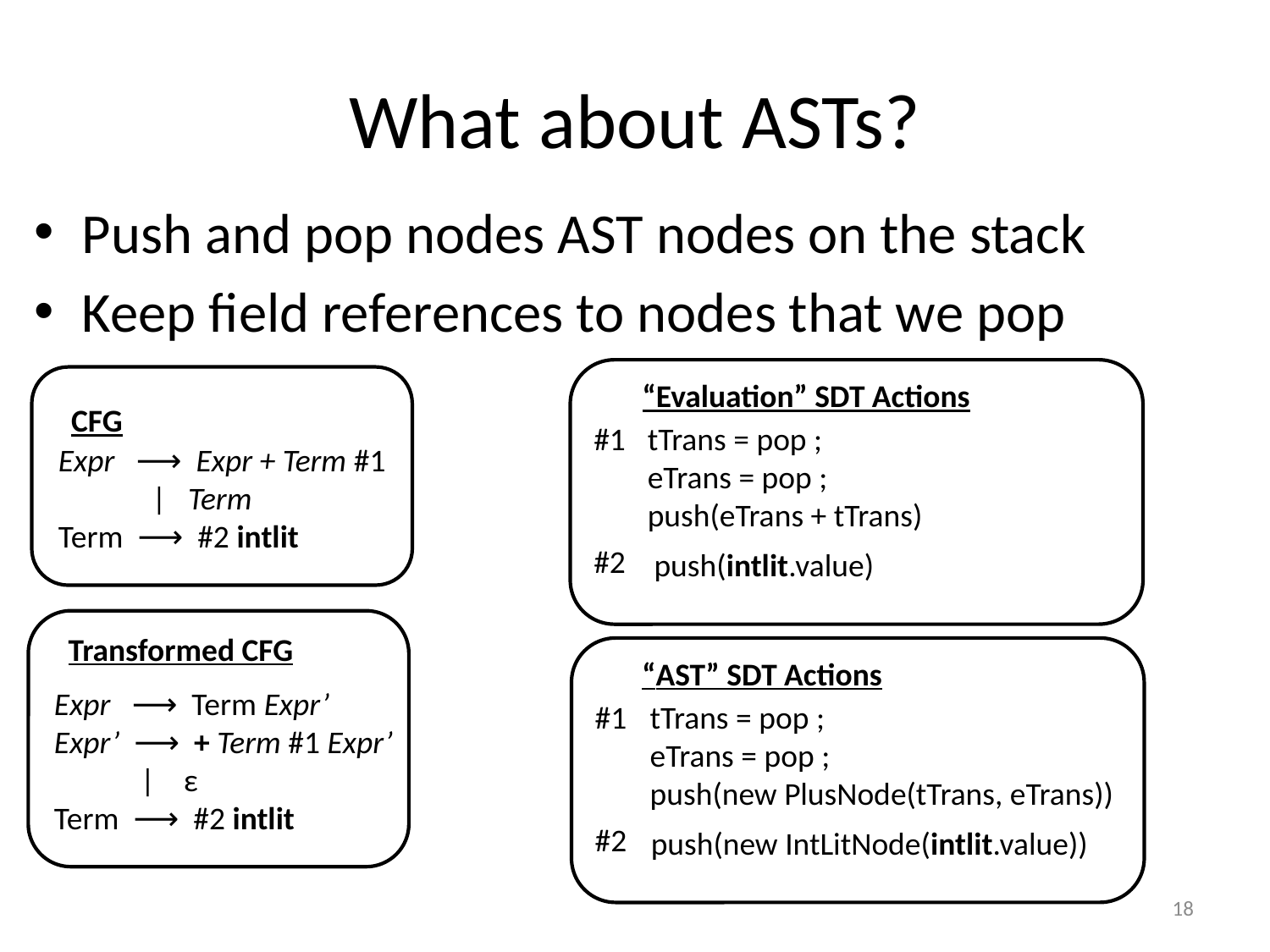

# What about ASTs?
Push and pop nodes AST nodes on the stack
Keep field references to nodes that we pop

“Evaluation” SDT Actions
#1
tTrans = pop ;
eTrans = pop ;
push(eTrans + tTrans)
#2
 push(intlit.value)

CFG
Expr   ⟶  Expr + Term #1
             |   Term
Term  ⟶  #2 intlit

Transformed CFG
Expr   ⟶  Term Expr’
Expr’  ⟶  + Term #1 Expr’
            |    ε
Term  ⟶  #2 intlit

“AST” SDT Actions
#1
tTrans = pop ;
eTrans = pop ;
push(new PlusNode(tTrans, eTrans))
#2
 push(new IntLitNode(intlit.value))
18